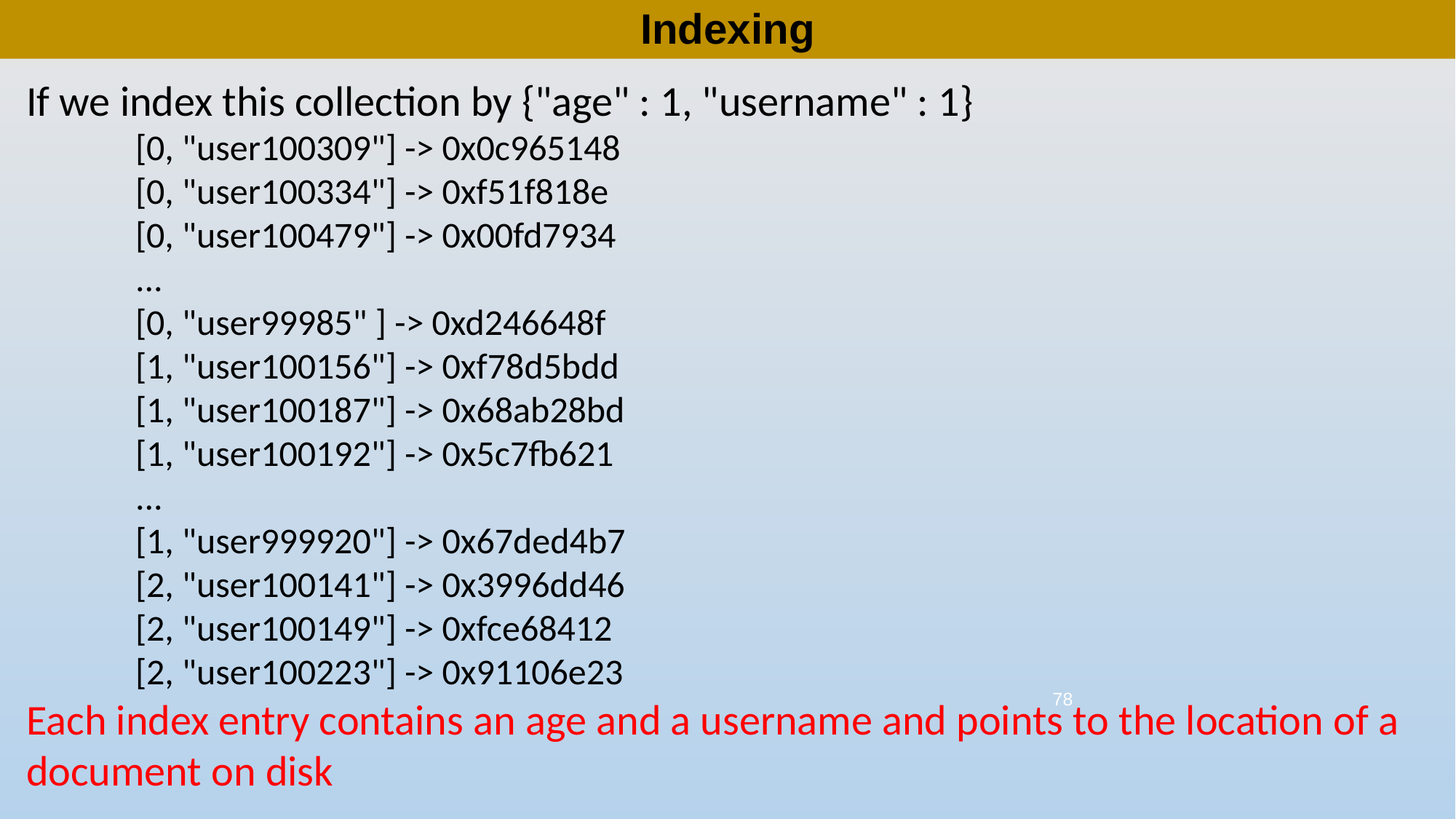

# Indexing
If we index this collection by {"age" : 1, "username" : 1}
[0, "user100309"] -> 0x0c965148
[0, "user100334"] -> 0xf51f818e
[0, "user100479"] -> 0x00fd7934
...
[0, "user99985" ] -> 0xd246648f
[1, "user100156"] -> 0xf78d5bdd
[1, "user100187"] -> 0x68ab28bd
[1, "user100192"] -> 0x5c7fb621
...
[1, "user999920"] -> 0x67ded4b7
[2, "user100141"] -> 0x3996dd46
[2, "user100149"] -> 0xfce68412
[2, "user100223"] -> 0x91106e23
Each index entry contains an age and a username and points to the location of a document on disk

78